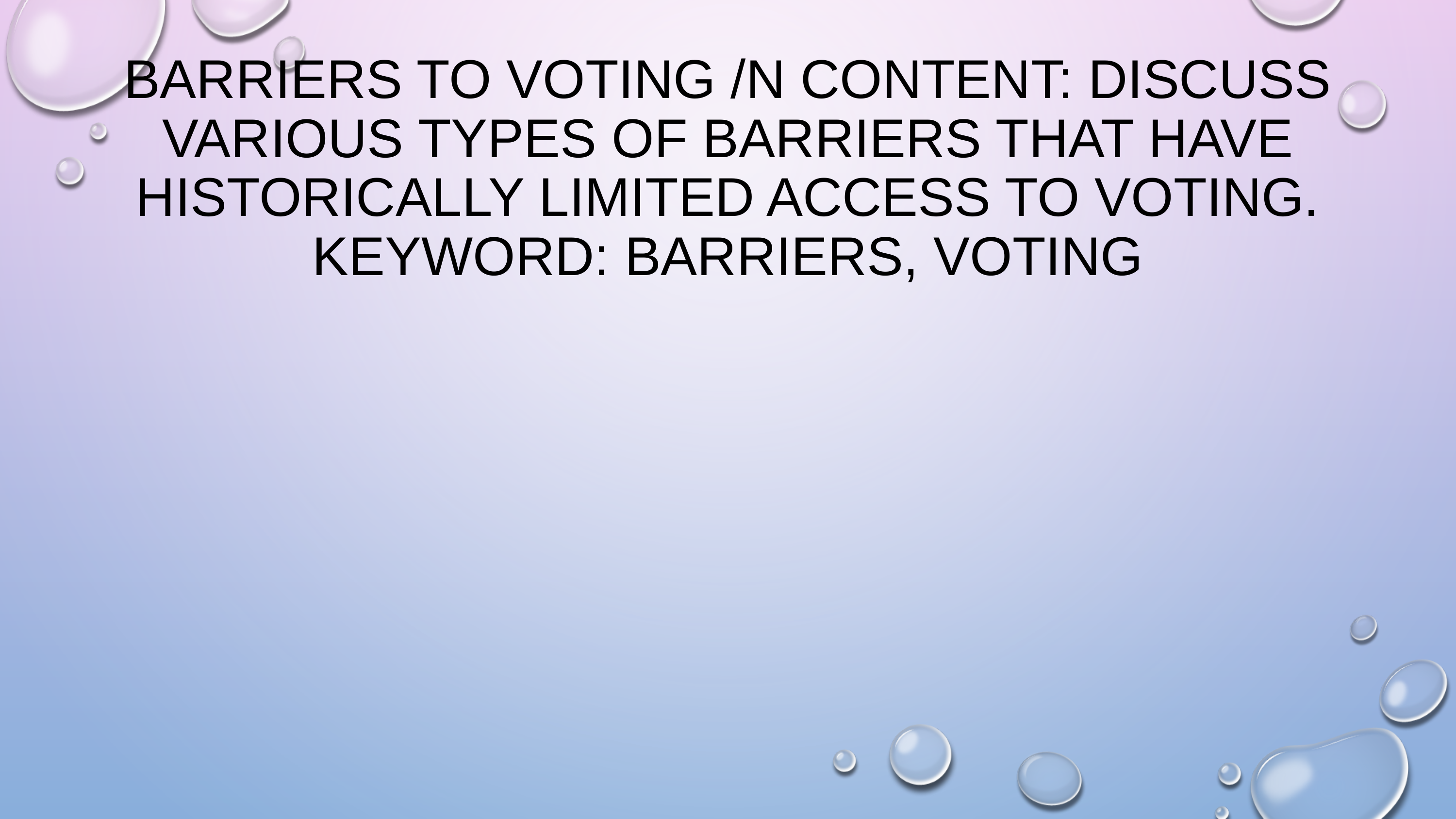

# Barriers to Voting /n Content: Discuss various types of barriers that have historically limited access to voting. Keyword: Barriers, Voting